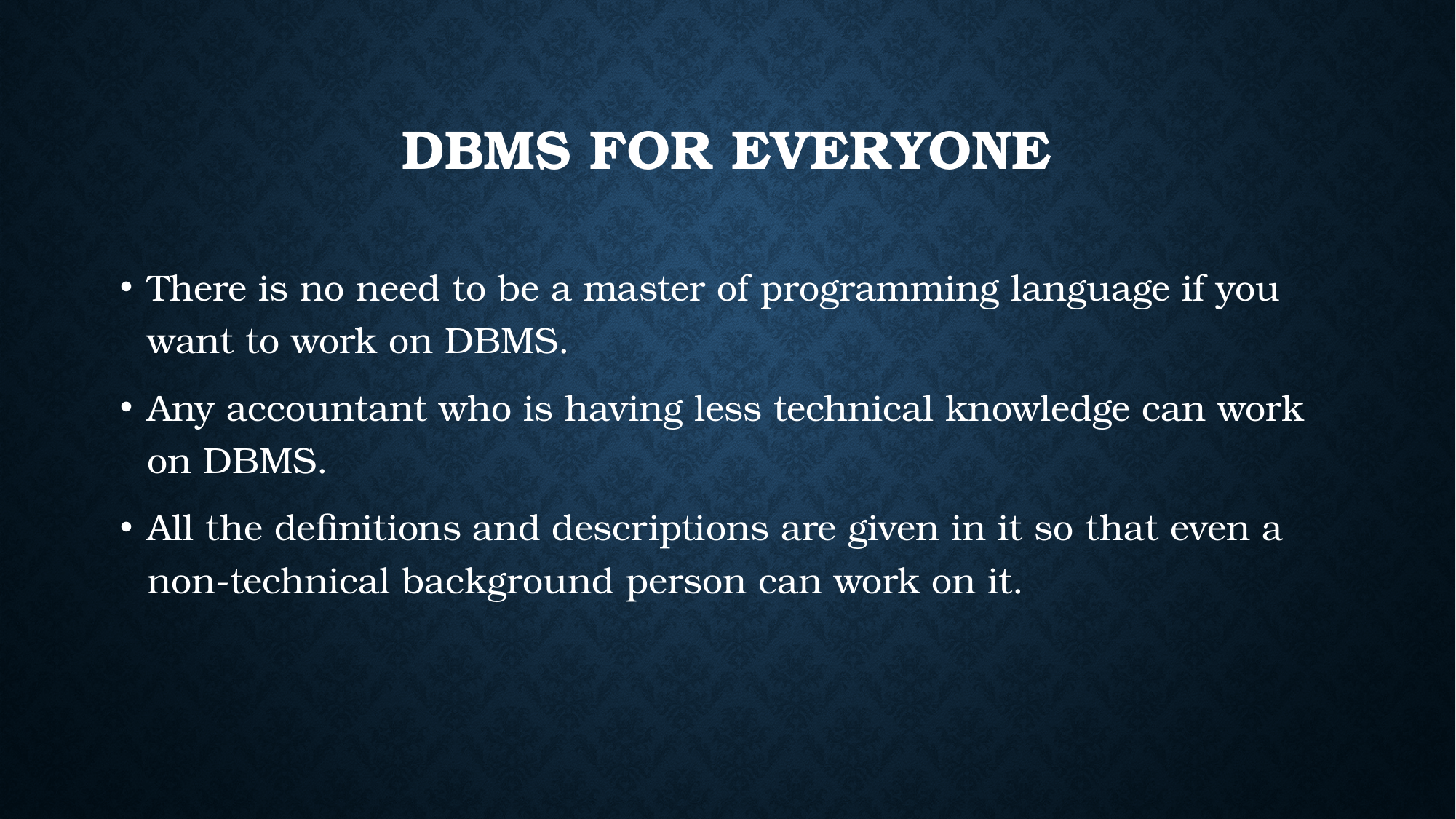

# DBMS for everyone
There is no need to be a master of programming language if you want to work on DBMS.
Any accountant who is having less technical knowledge can work on DBMS.
All the definitions and descriptions are given in it so that even a non-technical background person can work on it.